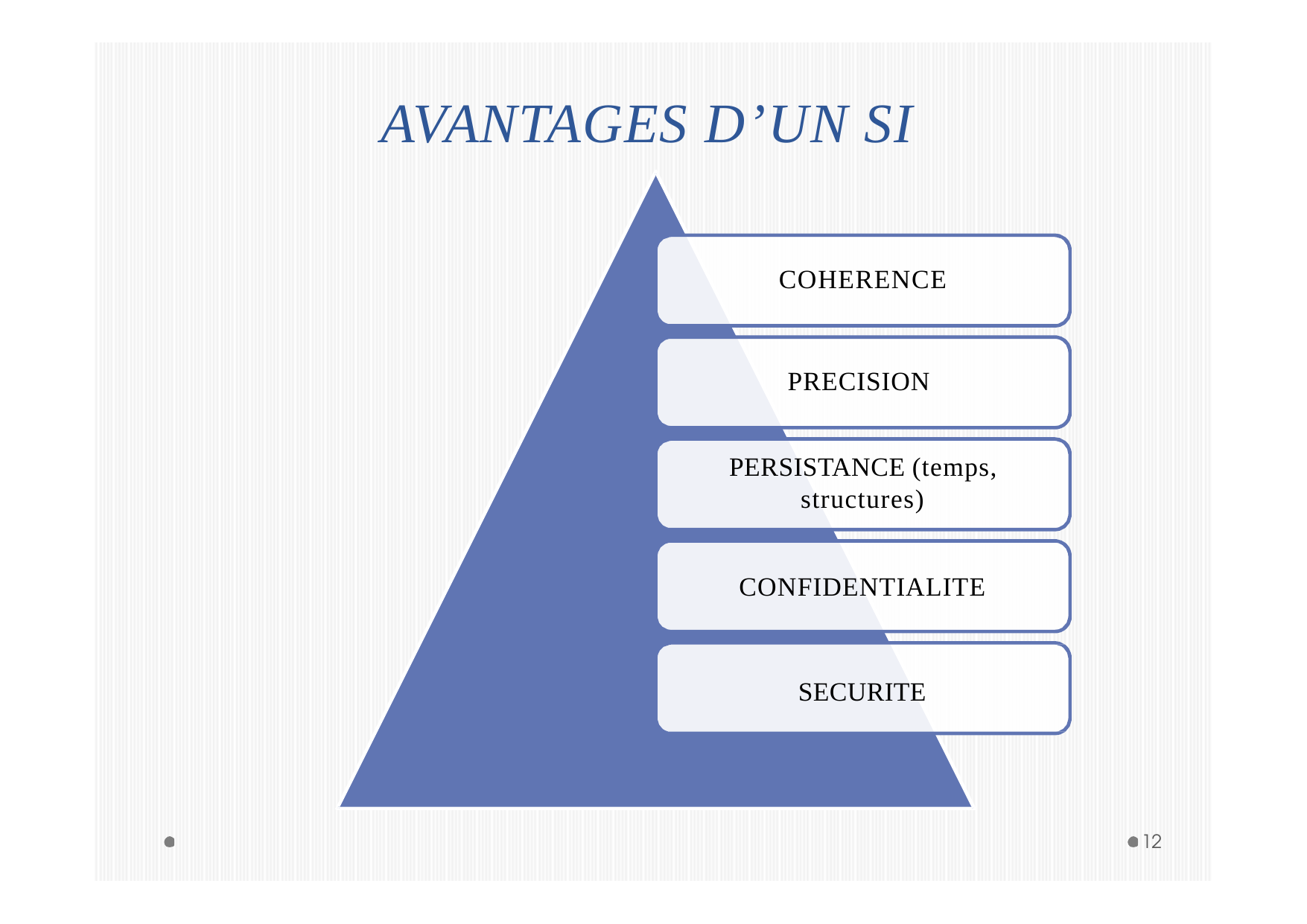

# AVANTAGES D’UN SI

COHERENCE
PRECISION  PERSISTANCE (temps,
structures)

CONFIDENTIALITE

SECURITE
12